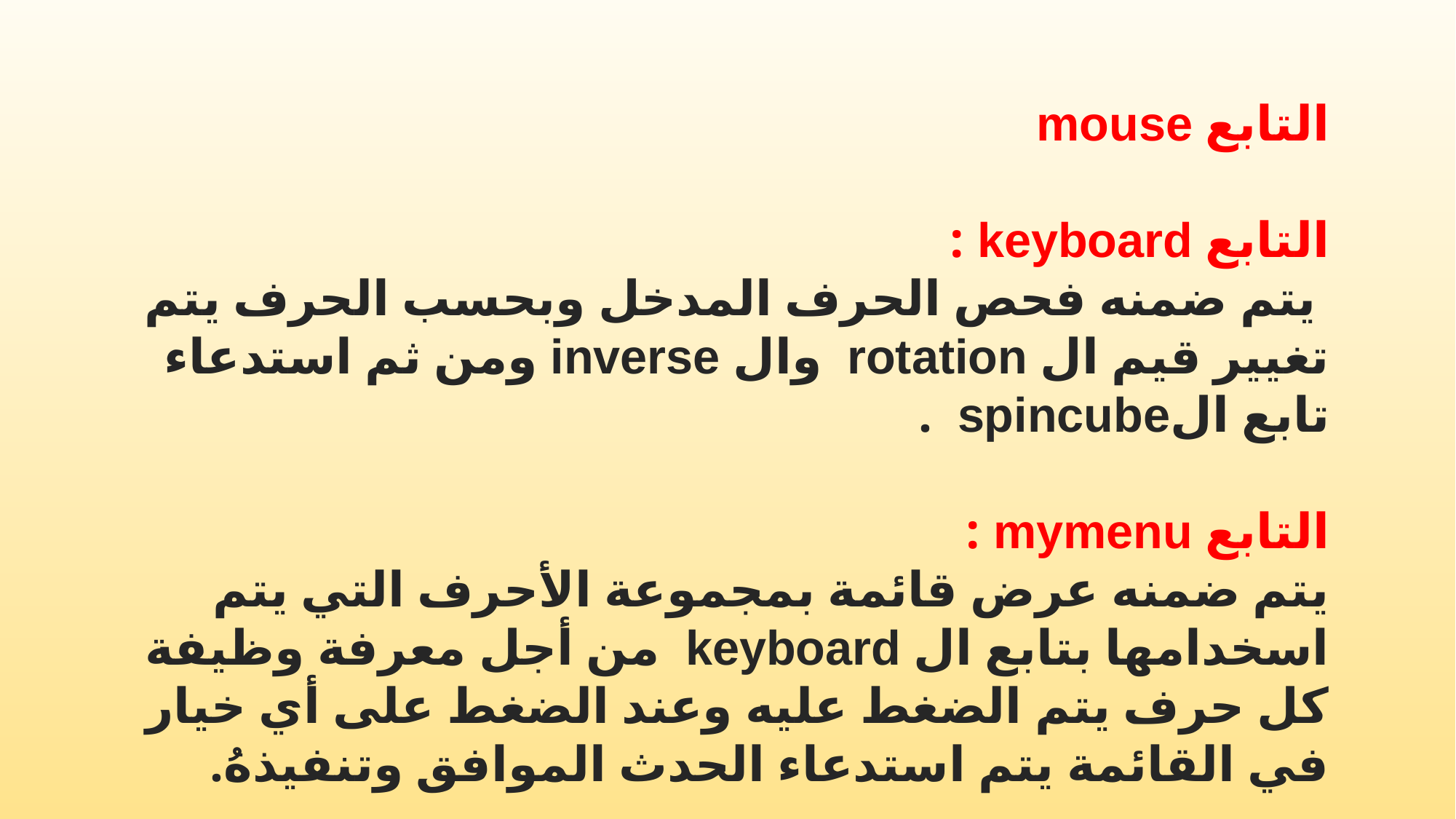

التابع mouse

التابع keyboard :
 يتم ضمنه فحص الحرف المدخل وبحسب الحرف يتم
تغيير قيم ال rotation  وال inverse ومن ثم استدعاء تابع الspincube  .

التابع mymenu :
يتم ضمنه عرض قائمة بمجموعة الأحرف التي يتم اسخدامها بتابع ال keyboard  من أجل معرفة وظيفة كل حرف يتم الضغط عليه وعند الضغط على أي خيار في القائمة يتم استدعاء الحدث الموافق وتنفيذهُ.